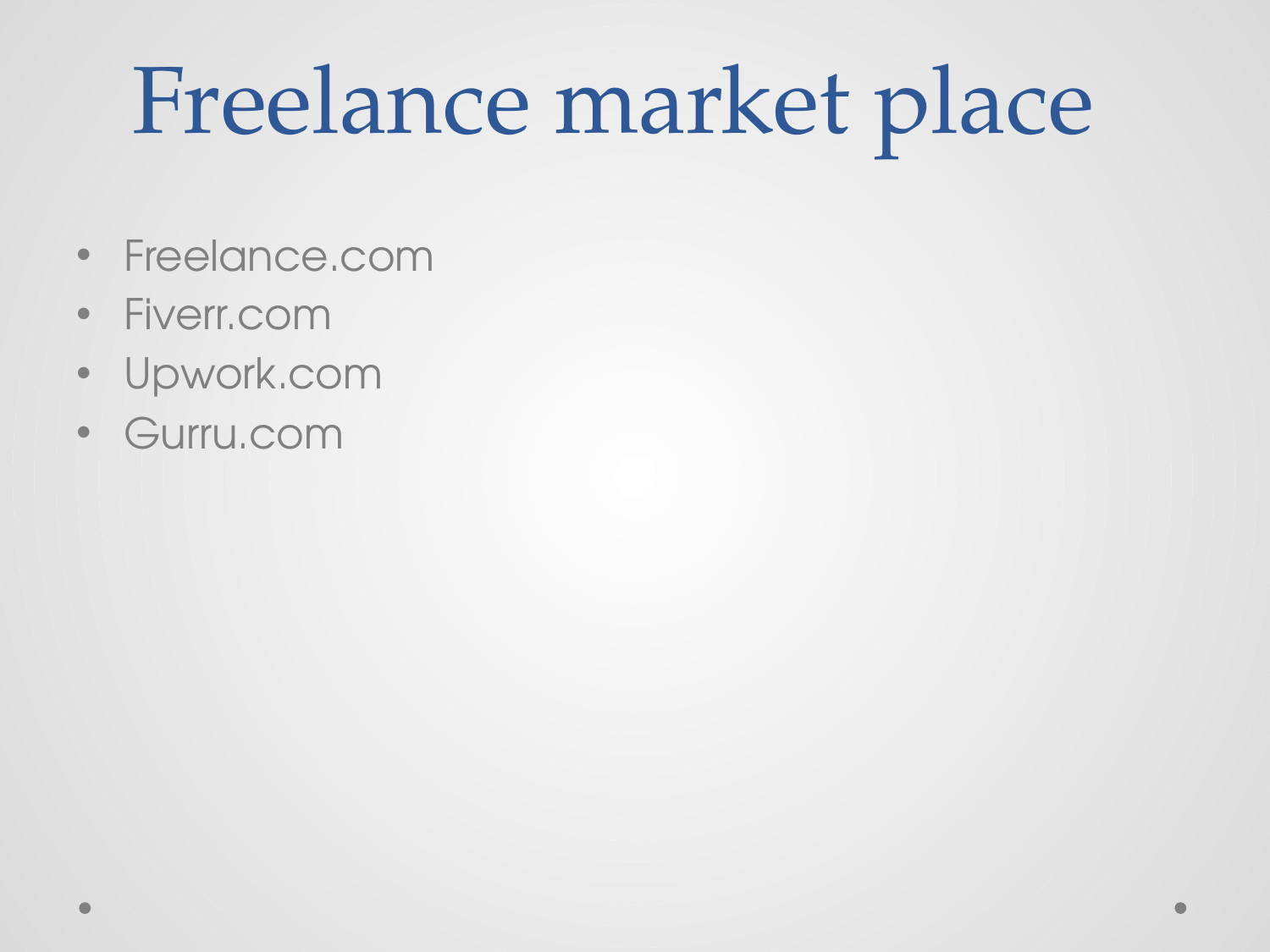

# Freelance market place
Freelance.com
Fiverr.com
Upwork.com
Gurru.com